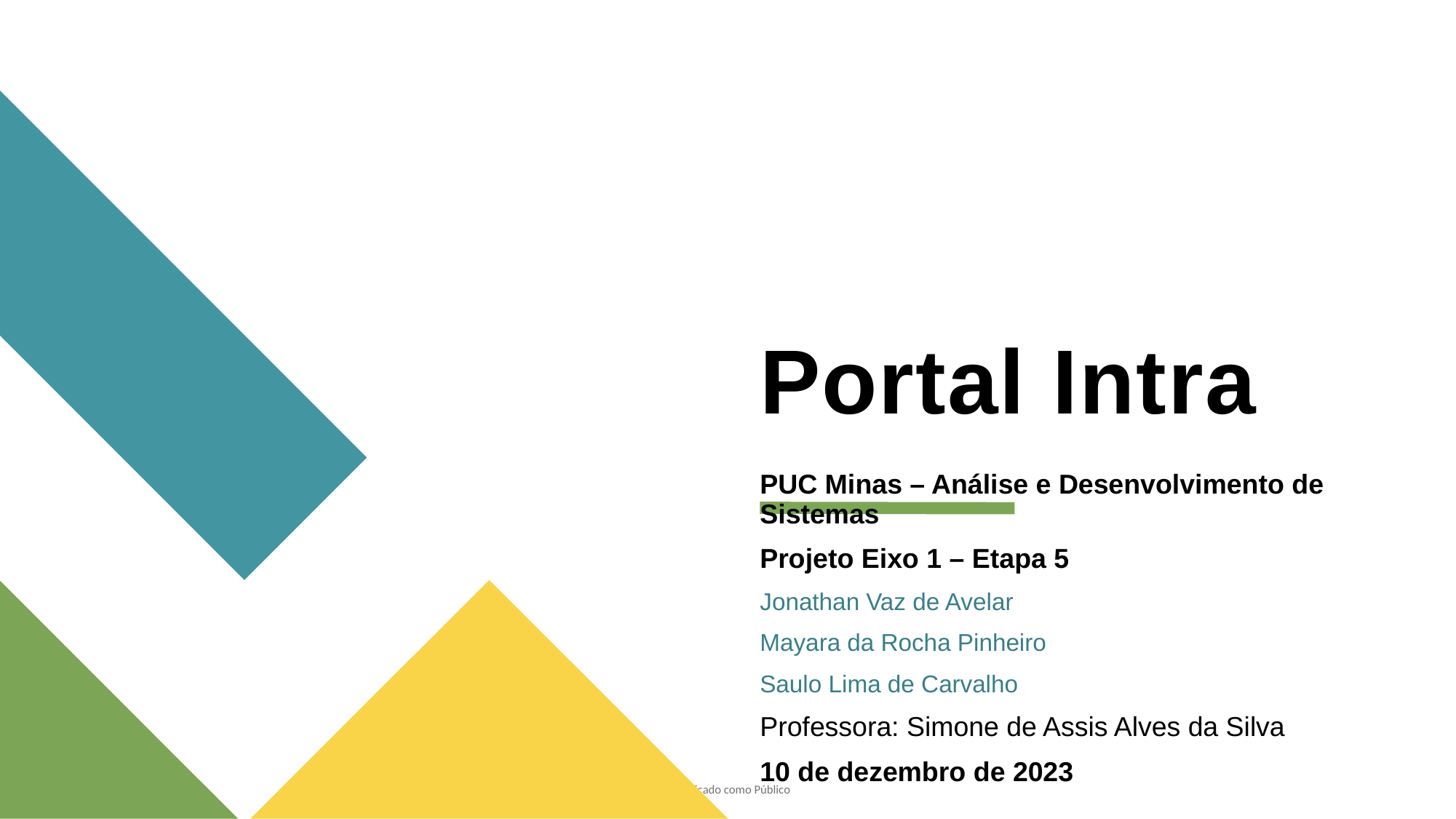

# Portal Intra
PUC Minas – Análise e Desenvolvimento de Sistemas
Projeto Eixo 1 – Etapa 5
Jonathan Vaz de Avelar
Mayara da Rocha Pinheiro
Saulo Lima de Carvalho
Professora: Simone de Assis Alves da Silva
10 de dezembro de 2023